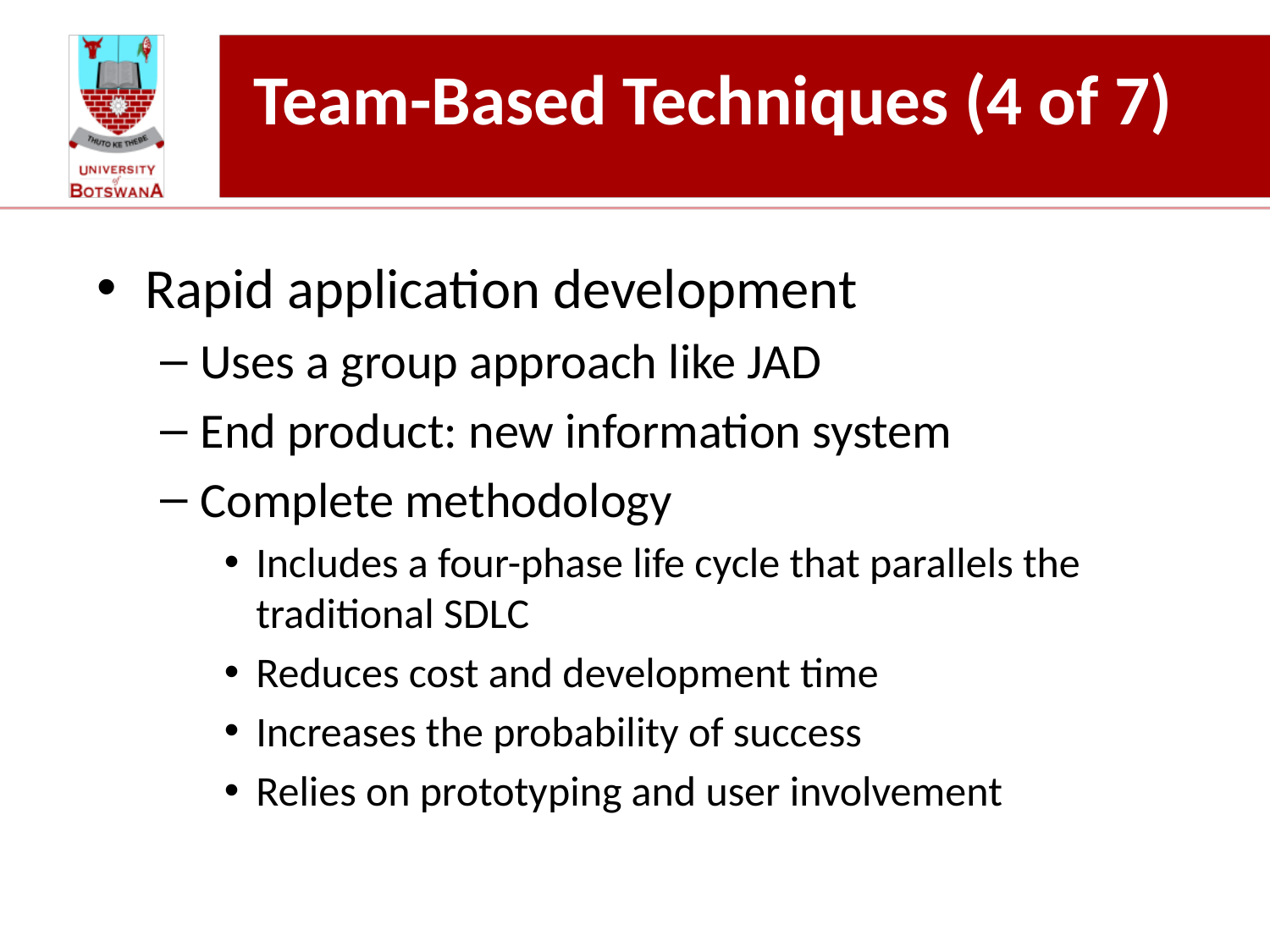

# Team-Based Techniques (4 of 7)
Rapid application development
Uses a group approach like JAD
End product: new information system
Complete methodology
Includes a four-phase life cycle that parallels the traditional SDLC
Reduces cost and development time
Increases the probability of success
Relies on prototyping and user involvement